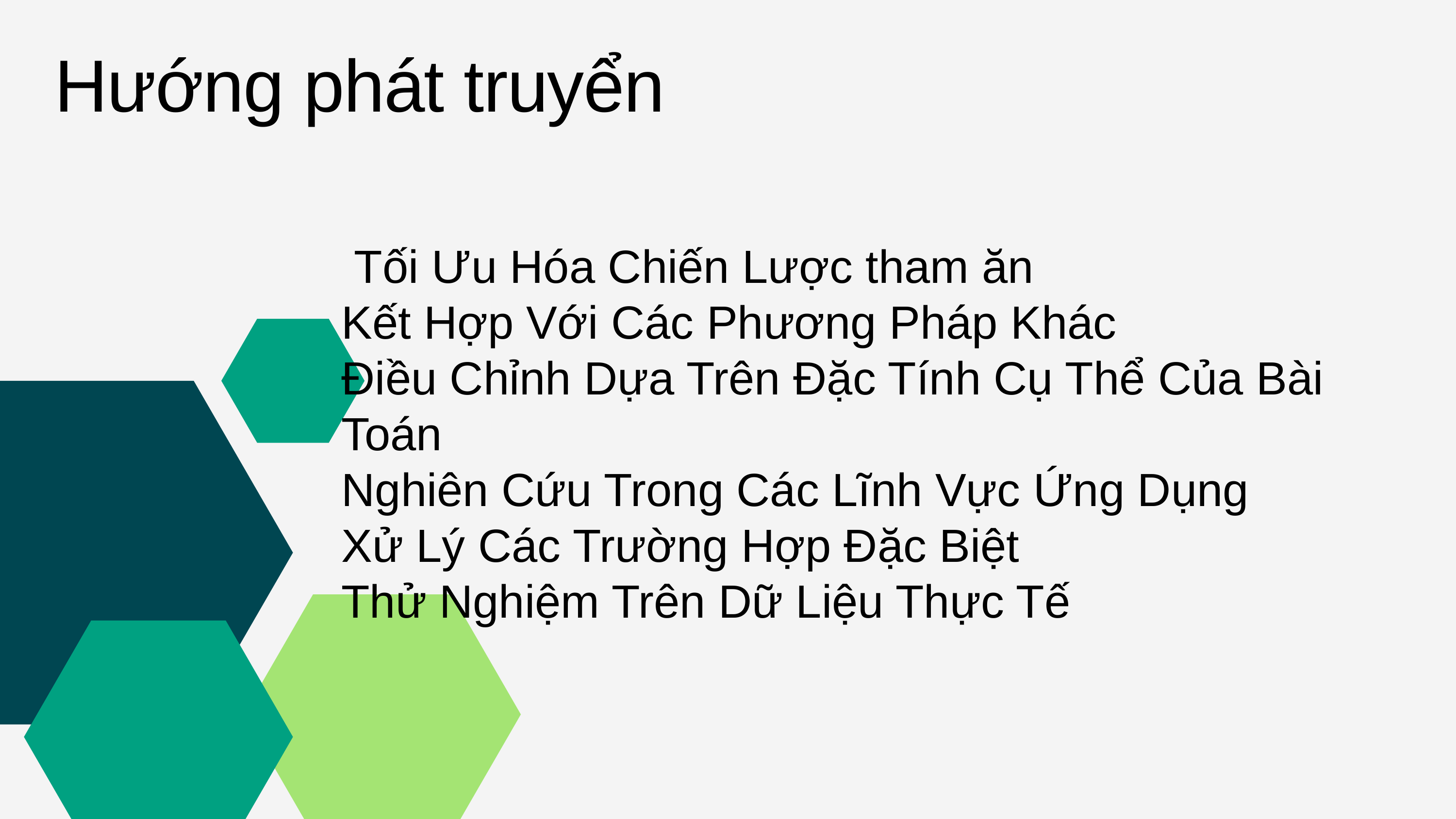

Hướng phát truyển
 Tối Ưu Hóa Chiến Lược tham ăn
Kết Hợp Với Các Phương Pháp Khác
Điều Chỉnh Dựa Trên Đặc Tính Cụ Thể Của Bài Toán
Nghiên Cứu Trong Các Lĩnh Vực Ứng Dụng
Xử Lý Các Trường Hợp Đặc Biệt
Thử Nghiệm Trên Dữ Liệu Thực Tế